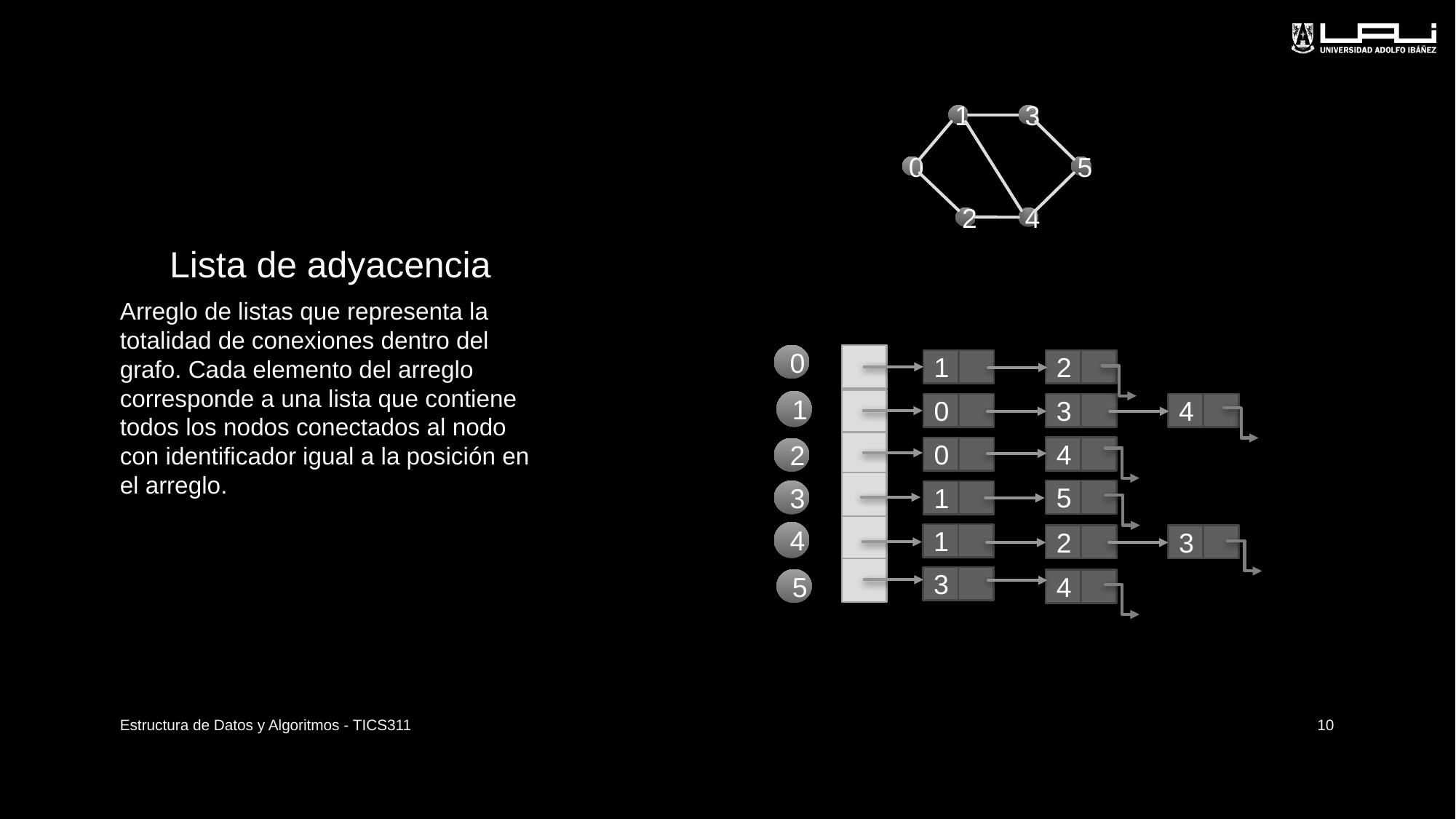

# Lista de adyacencia
1
3
0
5
2
4
Arreglo de listas que representa la totalidad de conexiones dentro del grafo. Cada elemento del arreglo corresponde a una lista que contiene todos los nodos conectados al nodo con identificador igual a la posición en el arreglo.
0

1

2

1

0

3

4

4

0
2

5
3

1

4

1

2

3

3
5

4
Estructura de Datos y Algoritmos - TICS311
10